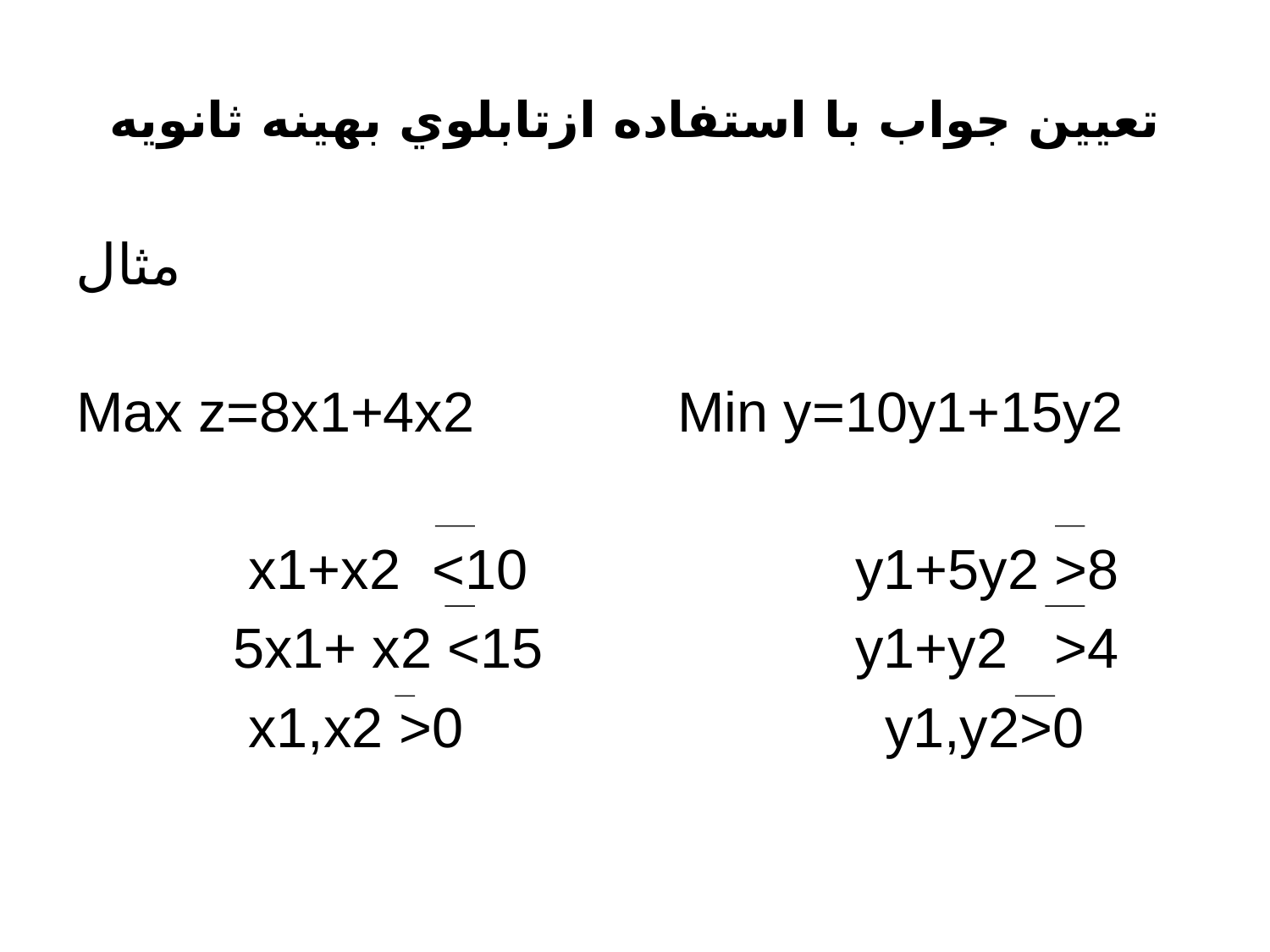

# تعيين جواب با استفاده ازتابلوي بهينه ثانويه
مثال
Max z=8x1+4x2             Min y=10y1+15y2

           x1+x2  <10                     y1+5y2 >8
          5x1+ x2 <15                    y1+y2   >4
           x1,x2 >0                           y1,y2>0